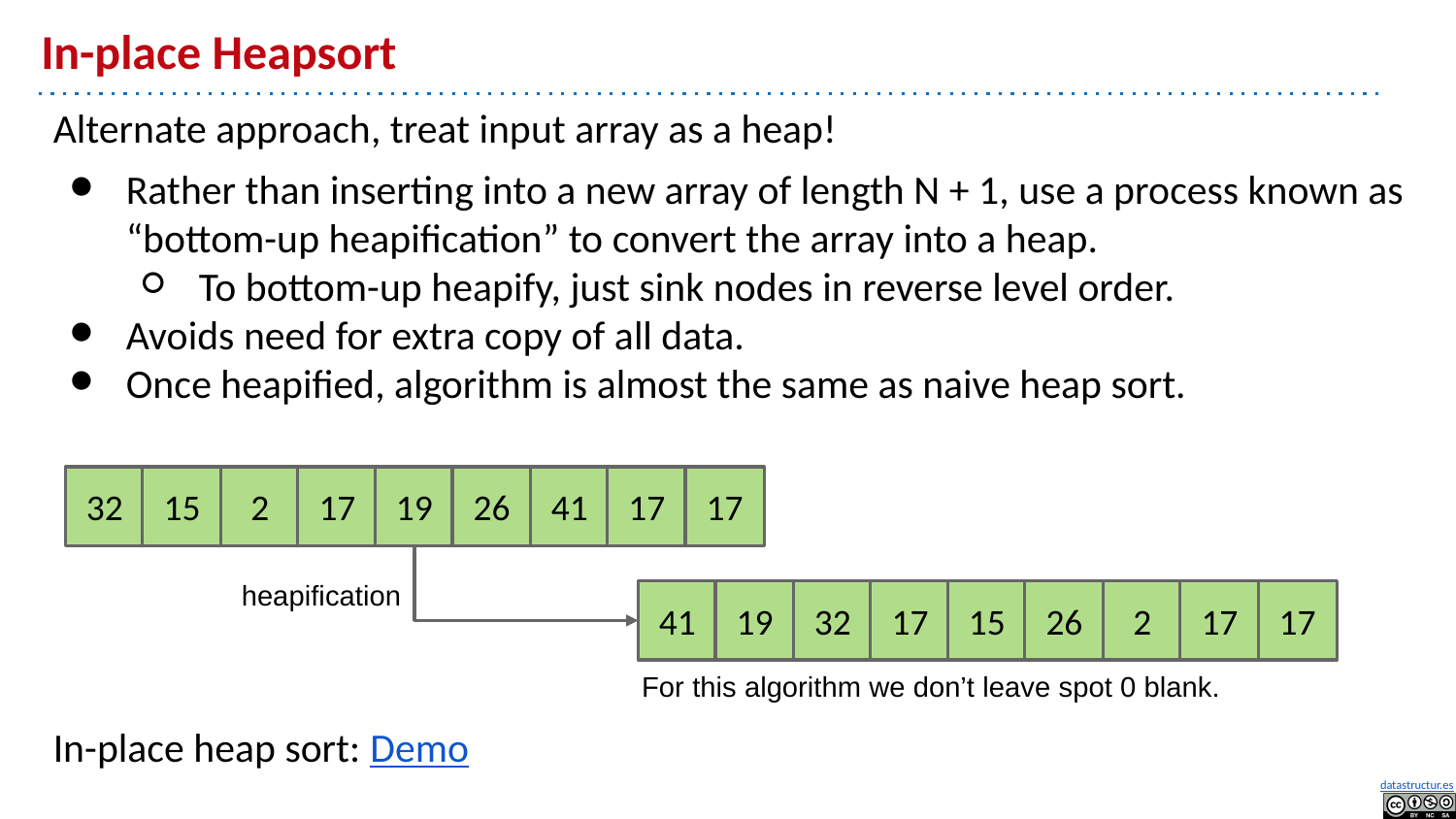

# In-place Heapsort
Alternate approach, treat input array as a heap!
Rather than inserting into a new array of length N + 1, use a process known as “bottom-up heapification” to convert the array into a heap.
To bottom-up heapify, just sink nodes in reverse level order.
Avoids need for extra copy of all data.
Once heapified, algorithm is almost the same as naive heap sort.

In-place heap sort: Demo
32
15
2
17
19
26
41
17
17
heapification
41
19
32
17
15
26
2
17
17
For this algorithm we don’t leave spot 0 blank.